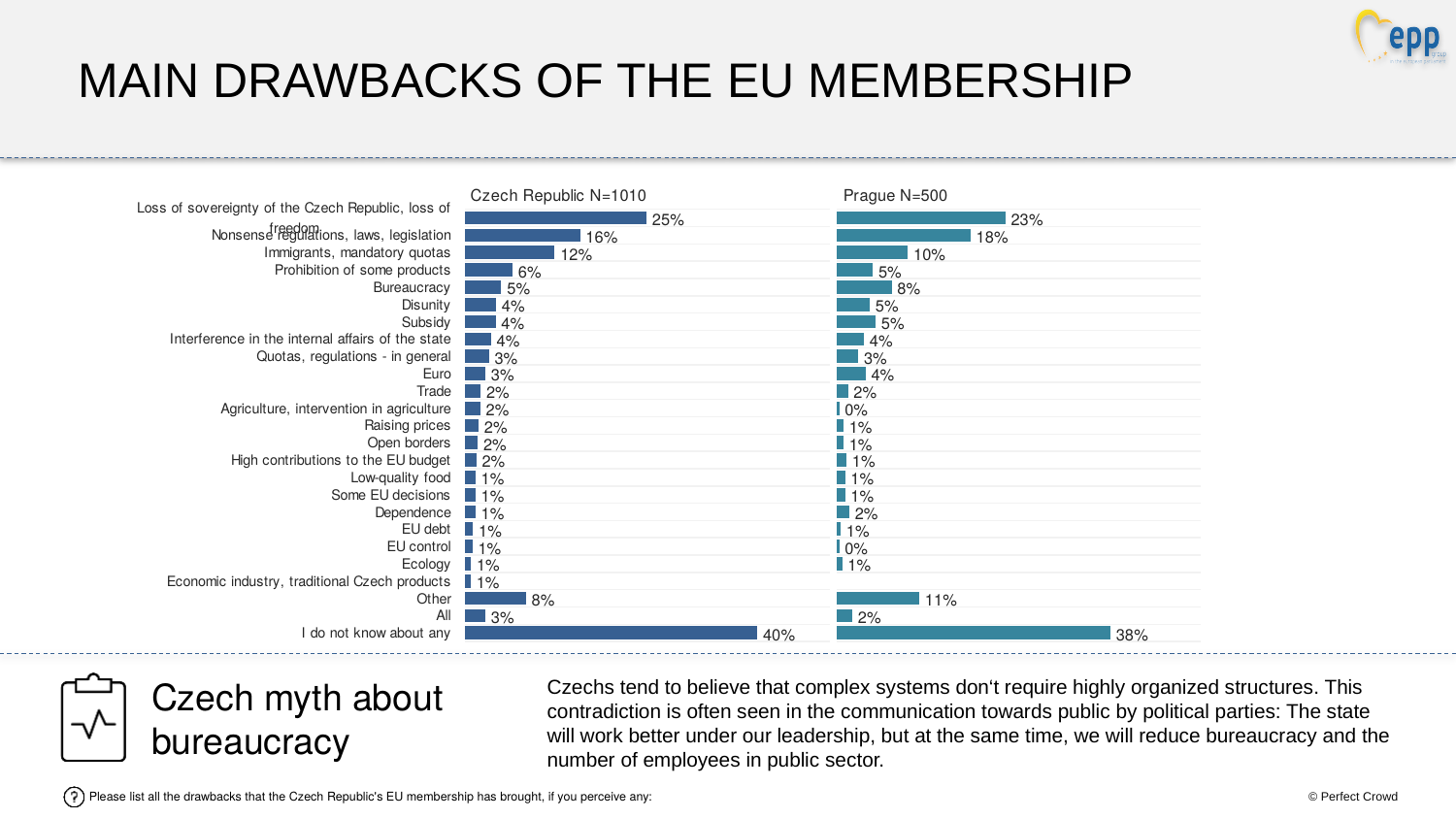

Main drawbacks of the eu membership

### Chart: Czech Republic N=1010

| Category | Czech Republic N=1010 |
|---|---|
| Loss of sovereignty of the Czech Republic, loss of freedom | 0.24844230405289852 |
| Nonsense regulations, laws, legislation | 0.1573892093762776 |
| Immigrants, mandatory quotas | 0.12267414459671572 |
| Prohibition of some products | 0.06496248148077285 |
| Bureaucracy | 0.04934211829539715 |
| Disunity | 0.04232972753359472 |
| Subsidy | 0.041776002059575816 |
| Interference in the internal affairs of the state | 0.03530333465720472 |
| Quotas, regulations - in general | 0.032483911921216954 |
| Euro | 0.027633950483165172 |
| Trade | 0.021313111699097987 |
| Agriculture, intervention in agriculture | 0.020589734420720776 |
| Raising prices | 0.018271570748666623 |
| Open borders | 0.017329321740481723 |
| High contributions to the EU budget | 0.015379986465928319 |
| Low-quality food | 0.014007200449294115 |
| Some EU decisions | 0.01385467646973634 |
| Dependence | 0.01376998466389958 |
| EU debt | 0.010737570871737831 |
| EU control | 0.00990541481388236 |
| Ecology | 0.007871755379279621 |
| Economic industry, traditional Czech products | 0.0074761470319897935 |
| Other | 0.08310703581455534 |
| All | 0.027653196206837913 |
| I do not know about any | 0.40048647049006875 |

### Chart: Prague N=500

| Category | Prague N=500 |
|---|---|
| Loss of sovereignty of the Czech Republic, loss of freedom | 0.23200000000000004 |
| Nonsense regulations, laws, legislation | 0.184 |
| Immigrants, mandatory quotas | 0.098 |
| Prohibition of some products | 0.05 |
| Bureaucracy | 0.076 |
| Disunity | 0.046 |
| Subsidy | 0.054000000000000006 |
| Interference in the internal affairs of the state | 0.038 |
| Quotas, regulations - in general | 0.03 |
| Euro | 0.04 |
| Trade | 0.016 |
| Agriculture, intervention in agriculture | 0.004 |
| Raising prices | 0.01 |
| Open borders | 0.01 |
| High contributions to the EU budget | 0.014000000000000002 |
| Low-quality food | 0.012 |
| Some EU decisions | 0.012 |
| Dependence | 0.018 |
| EU debt | 0.006 |
| EU control | 0.004 |
| Ecology | 0.008 |
| Economic industry, traditional Czech products | None |
| Other | 0.114 |
| All | 0.022 |
| I do not know about any | 0.376 |
Czech myth about bureaucracy
Czechs tend to believe that complex systems don‘t require highly organized structures. This contradiction is often seen in the communication towards public by political parties: The state will work better under our leadership, but at the same time, we will reduce bureaucracy and the number of employees in public sector.

Please list all the drawbacks that the Czech Republic's EU membership has brought, if you perceive any: